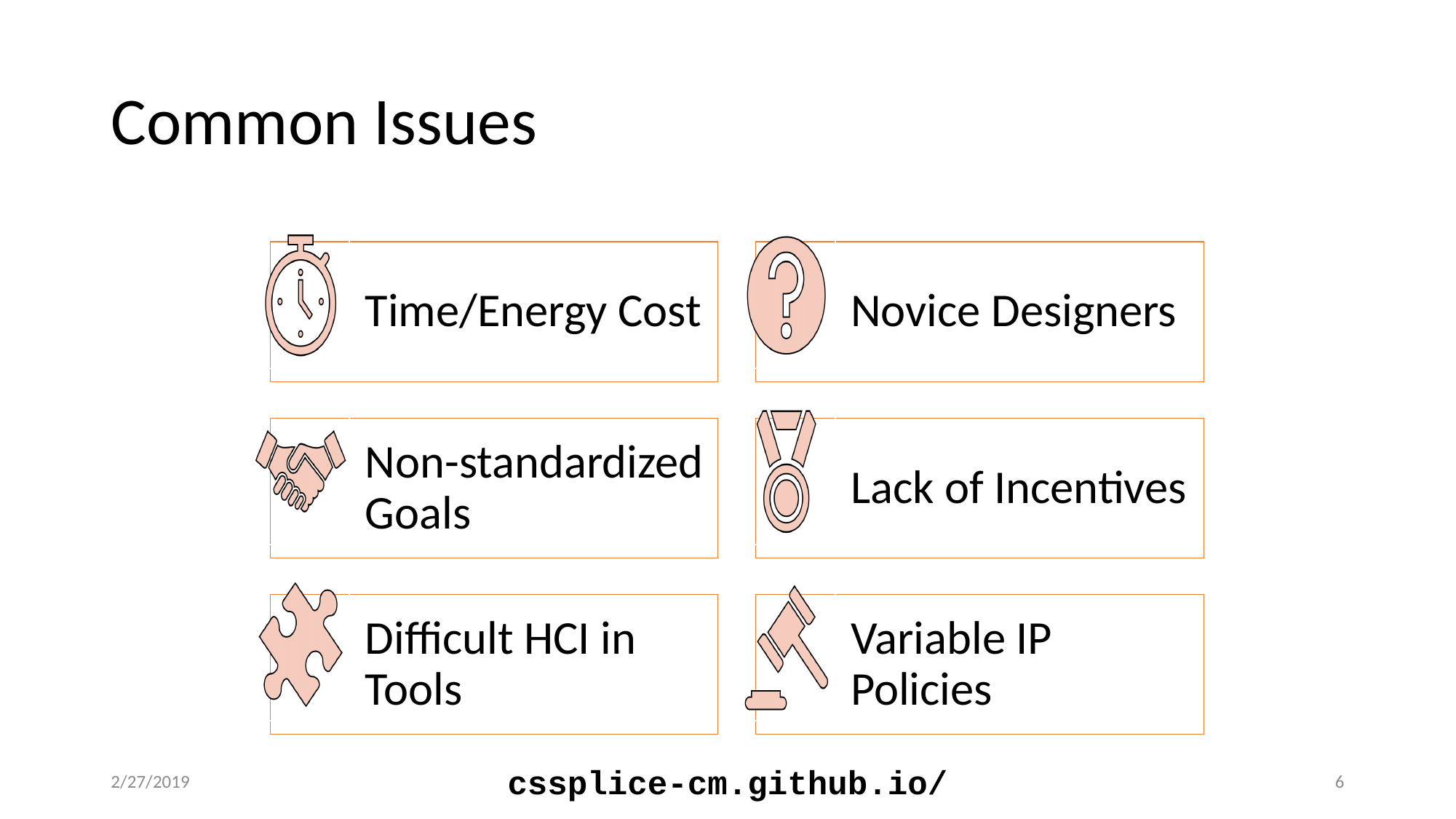

# Common Issues
Time/Energy Cost
Novice Designers
Non-standardized Goals
Lack of Incentives
Difficult HCI in Tools
Variable IP Policies
2/27/2019
cssplice-cm.github.io/
6